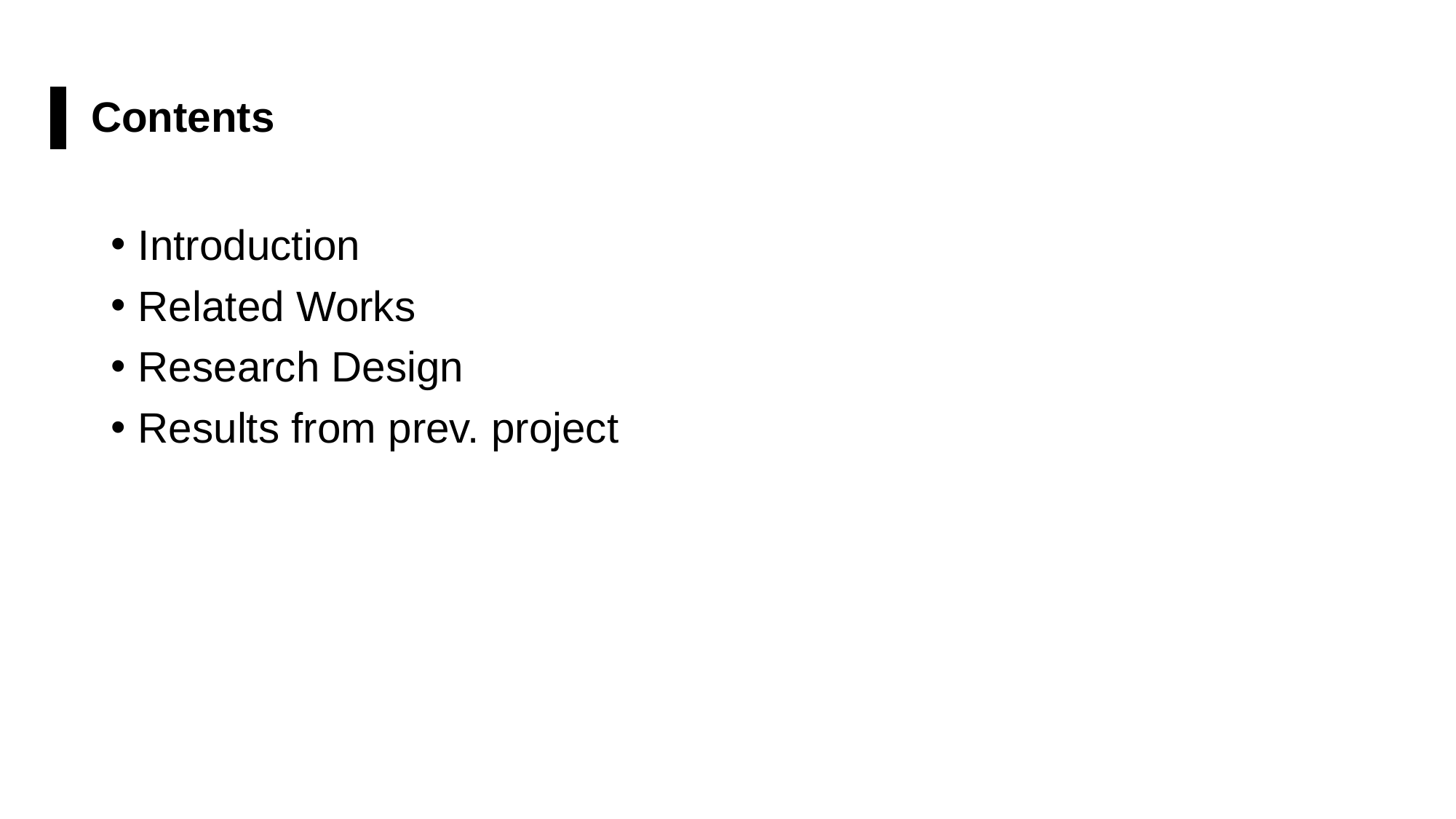

Contents

Introduction
Related Works
Research Design
Results from prev. project